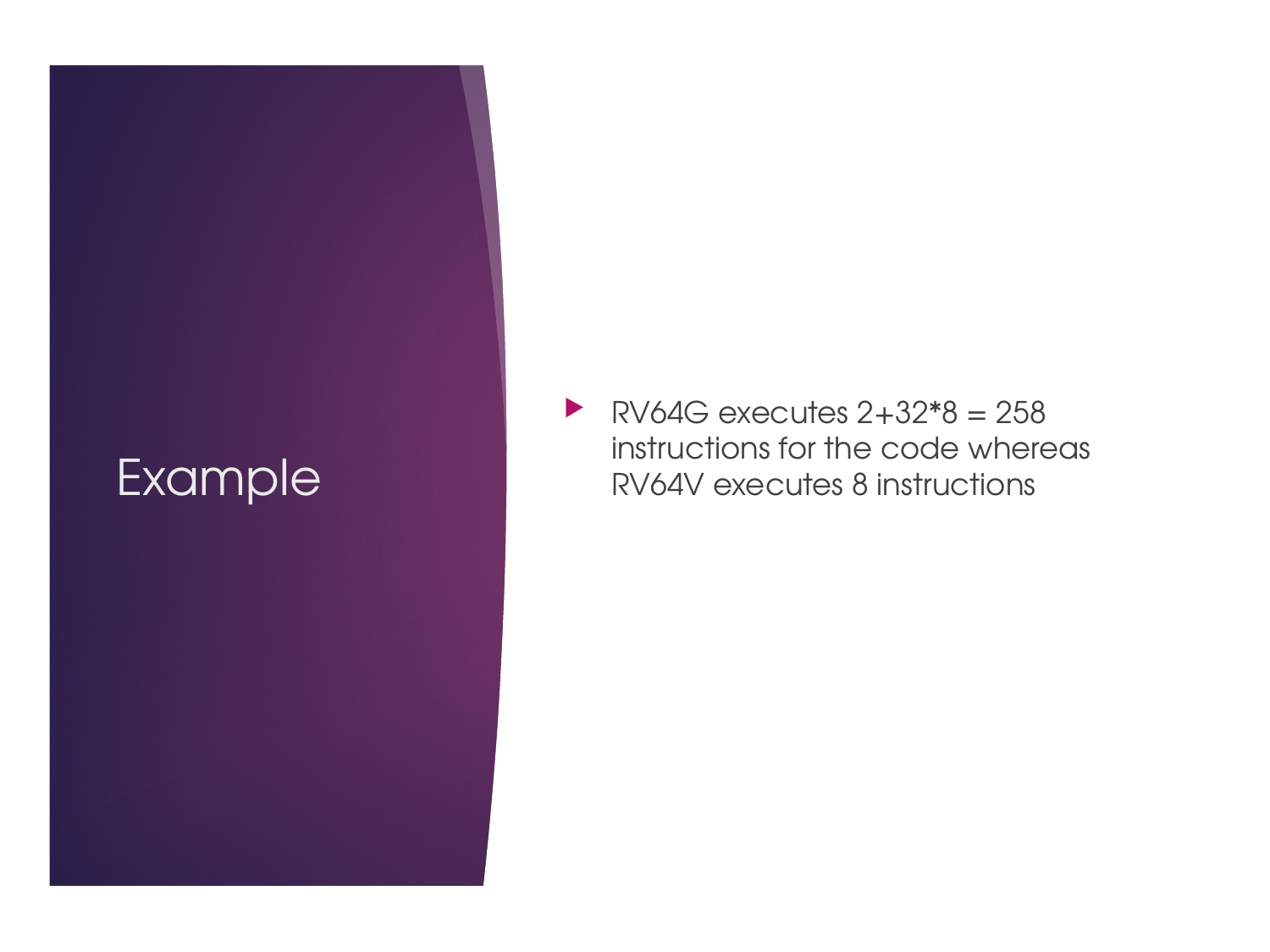

16
RV64G executes 2+32*8 = 258 instructions for the code whereas RV64V executes 8 instructions

# Example